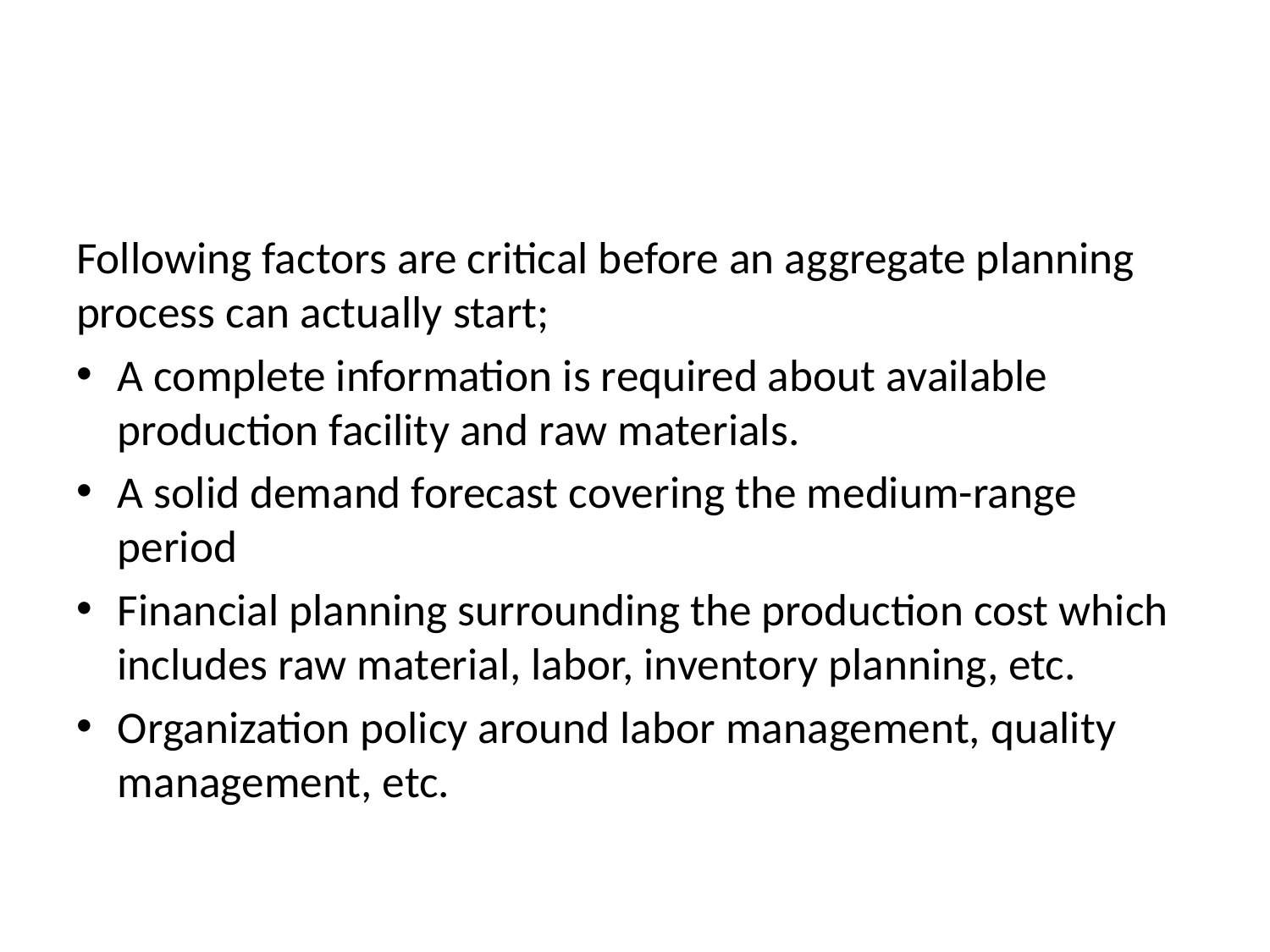

#
Following factors are critical before an aggregate planning process can actually start;
A complete information is required about available production facility and raw materials.
A solid demand forecast covering the medium-range period
Financial planning surrounding the production cost which includes raw material, labor, inventory planning, etc.
Organization policy around labor management, quality management, etc.